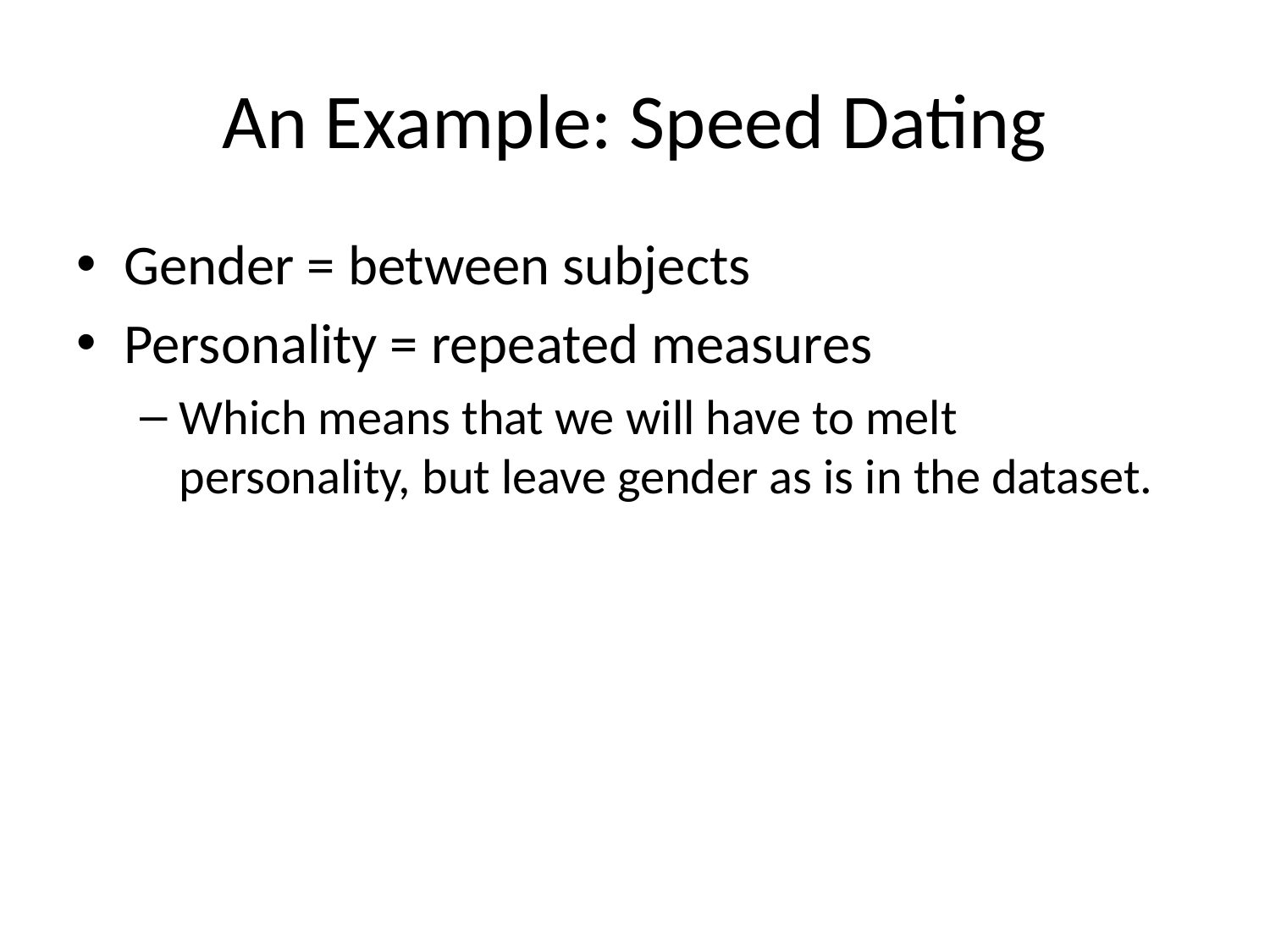

# An Example: Speed Dating
Gender = between subjects
Personality = repeated measures
Which means that we will have to melt personality, but leave gender as is in the dataset.